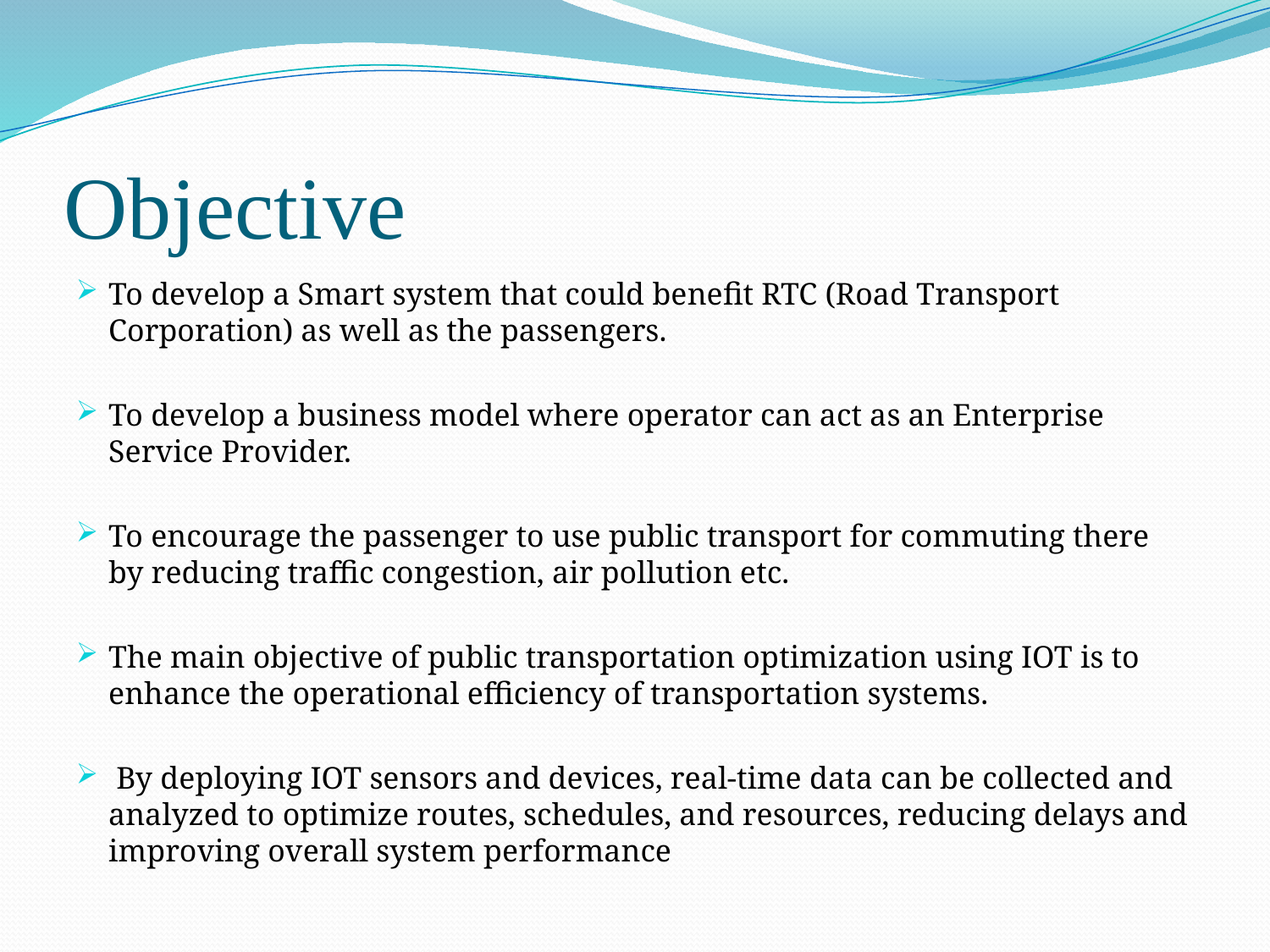

# Objective
To develop a Smart system that could benefit RTC (Road Transport Corporation) as well as the passengers.

To develop a business model where operator can act as an Enterprise Service Provider.

To encourage the passenger to use public transport for commuting there by reducing traffic congestion, air pollution etc.

The main objective of public transportation optimization using IOT is to enhance the operational efficiency of transportation systems.

 By deploying IOT sensors and devices, real-time data can be collected and analyzed to optimize routes, schedules, and resources, reducing delays and improving overall system performance